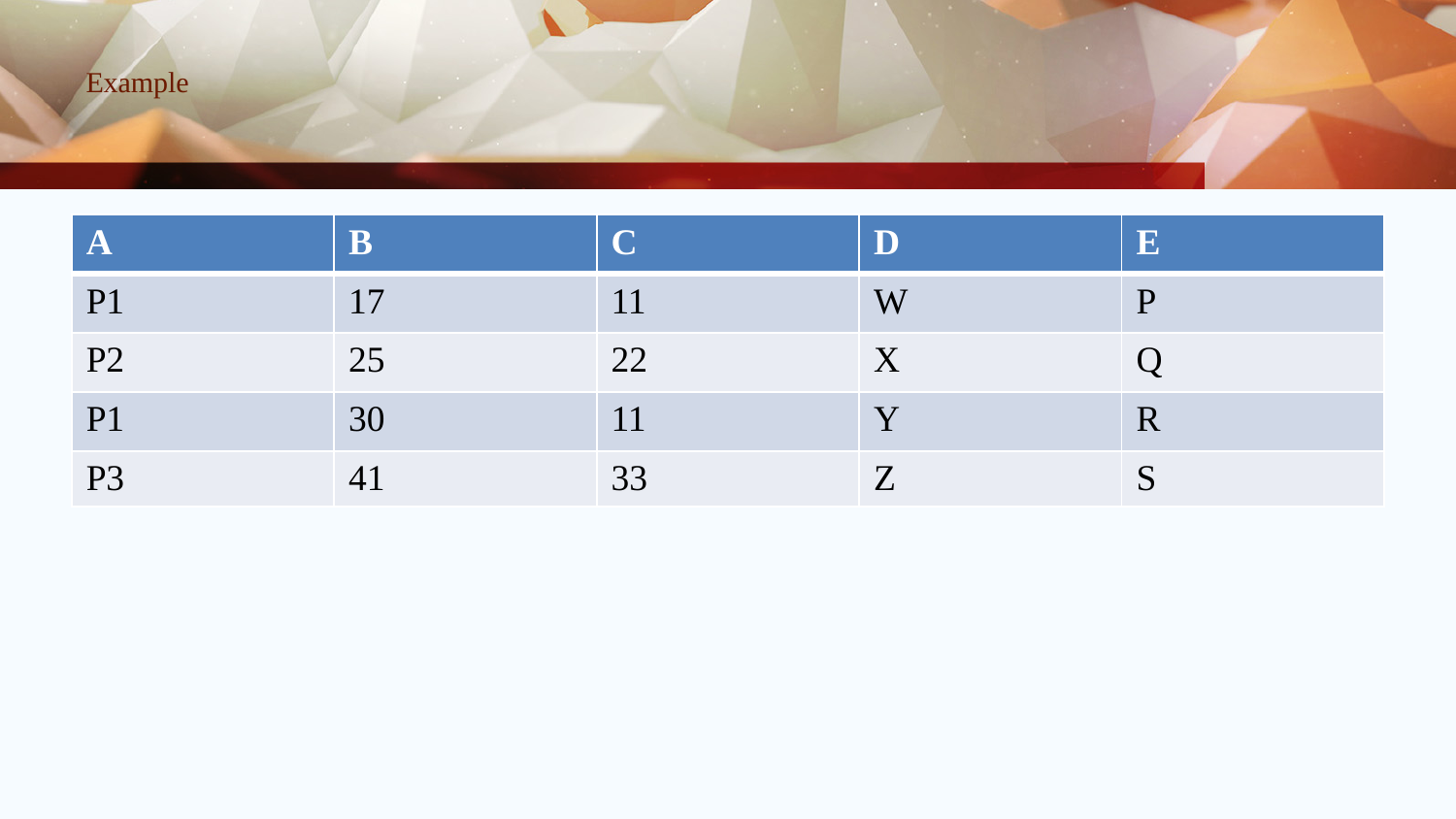

# Example
| A | B | C | D | E |
| --- | --- | --- | --- | --- |
| P1 | 17 | 11 | W | P |
| P2 | 25 | 22 | X | Q |
| P1 | 30 | 11 | Y | R |
| P3 | 41 | 33 | Z | S |